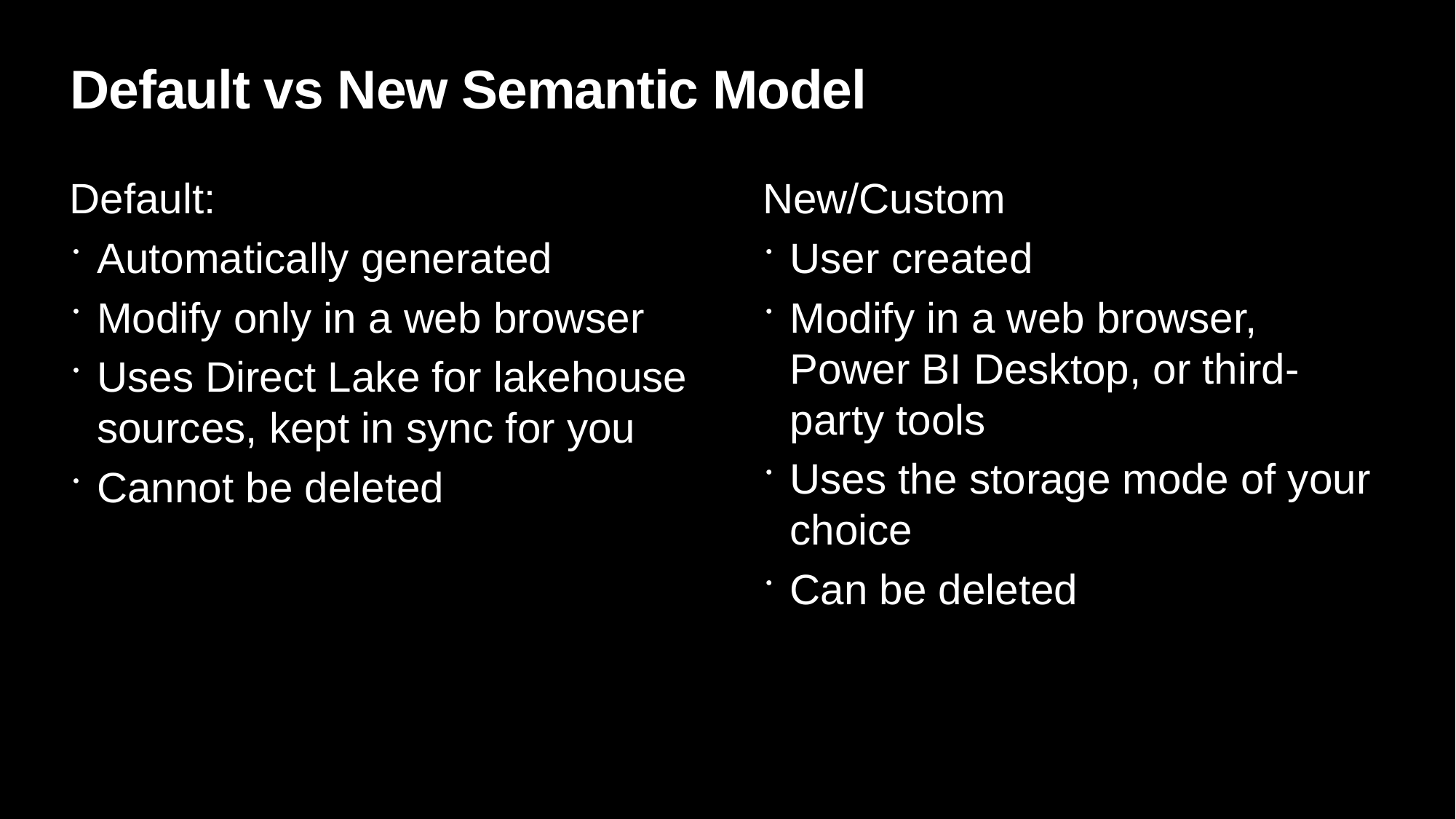

# Default vs New Semantic Model
Default:
Automatically generated
Modify only in a web browser
Uses Direct Lake for lakehouse sources, kept in sync for you
Cannot be deleted

New/Custom
User created
Modify in a web browser, Power BI Desktop, or third-party tools
Uses the storage mode of your choice
Can be deleted